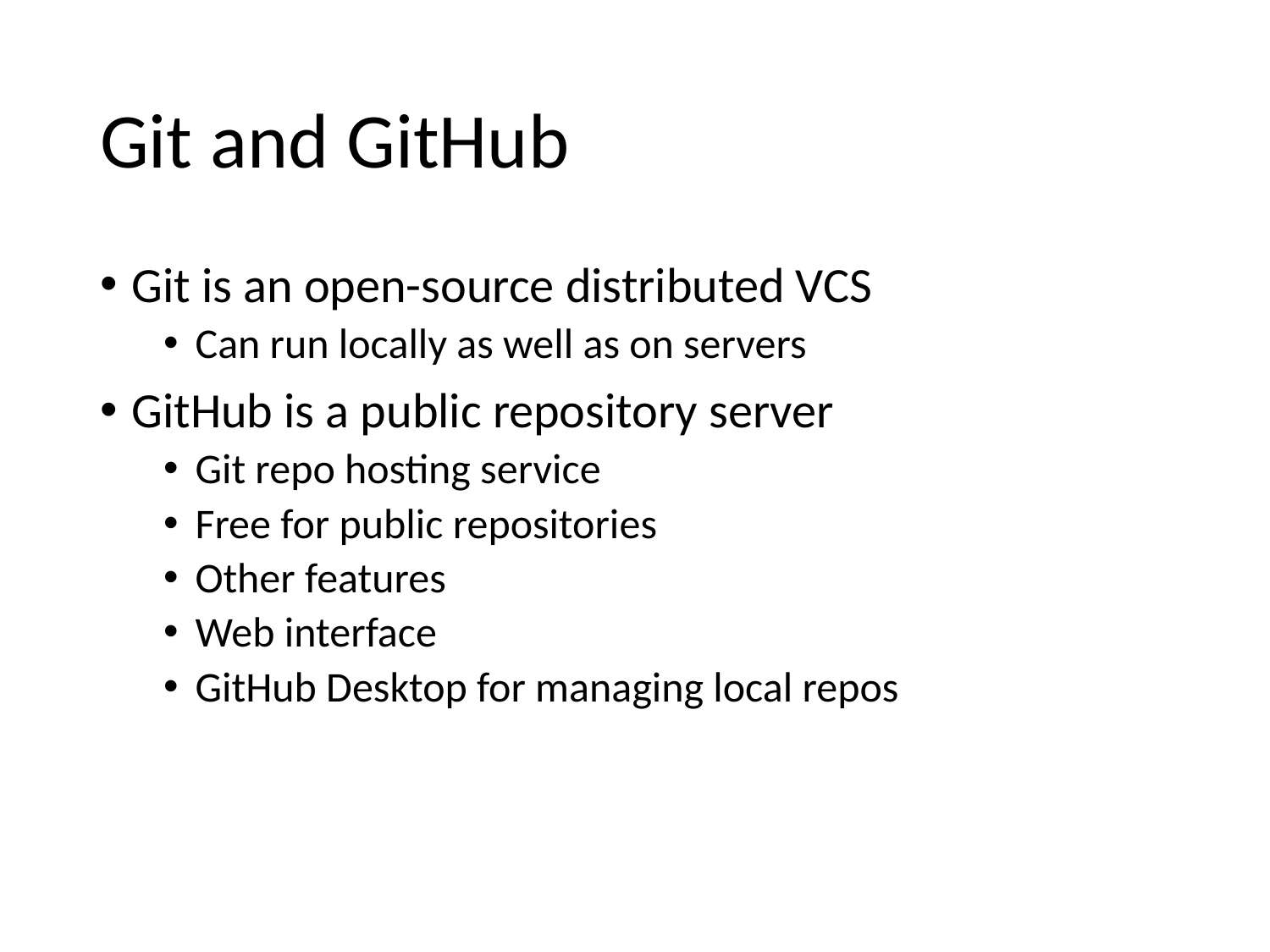

# Git and GitHub
Git is an open-source distributed VCS
Can run locally as well as on servers
GitHub is a public repository server
Git repo hosting service
Free for public repositories
Other features
Web interface
GitHub Desktop for managing local repos